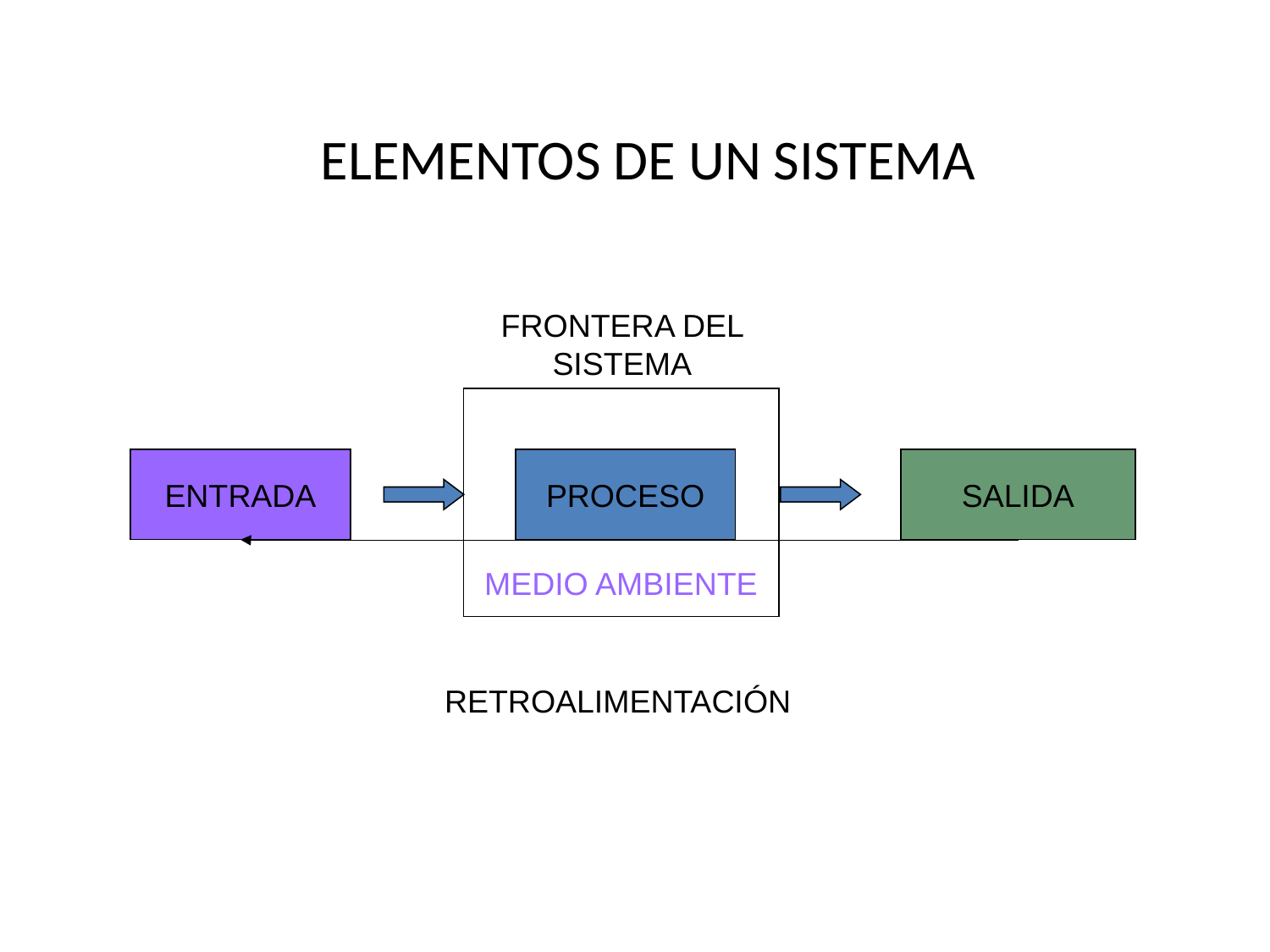

ELEMENTOS DE UN SISTEMA
FRONTERA DEL SISTEMA

ENTRADA
PROCESO
SALIDA

MEDIO AMBIENTE
RETROALIMENTACIÓN